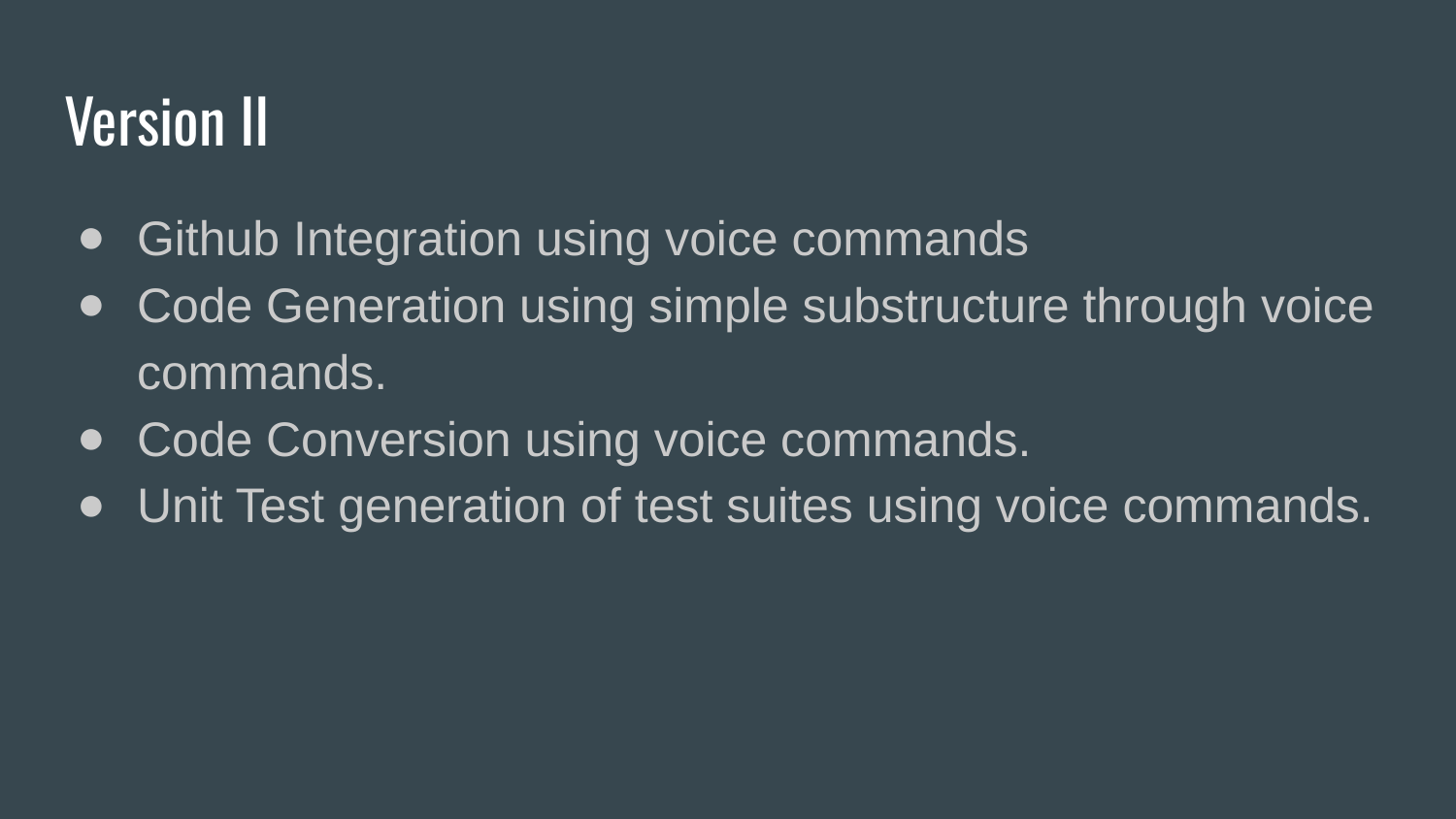

# Version II
Github Integration using voice commands
Code Generation using simple substructure through voice commands.
Code Conversion using voice commands.
Unit Test generation of test suites using voice commands.